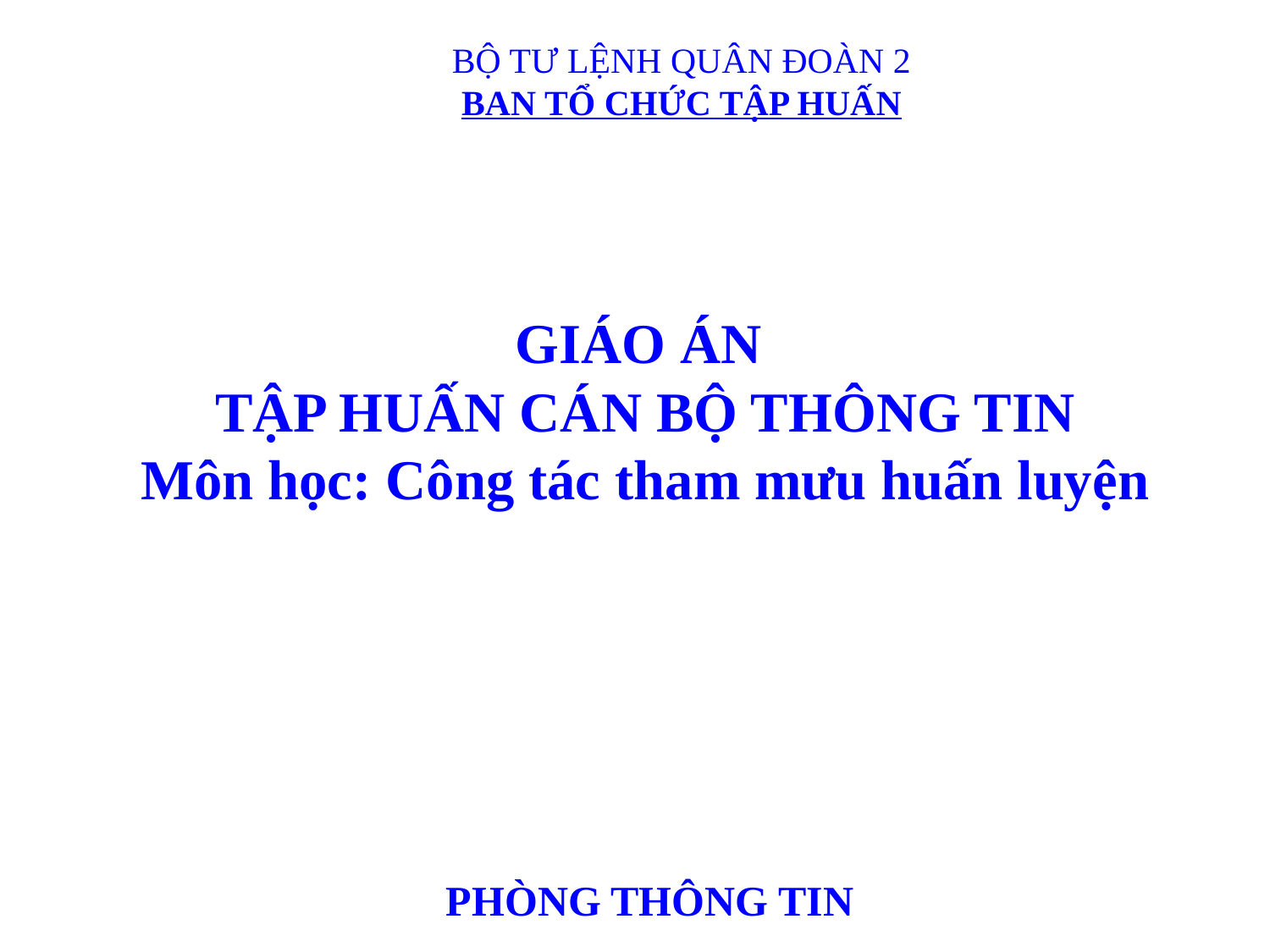

BỘ TƯ LỆNH QUÂN ĐOÀN 2
BAN TỔ CHỨC TẬP HUẤN

Tổng quan về OTN

GIÁO ÁN
TẬP HUẤN CÁN BỘ THÔNG TIN
Môn học: Công tác tham mưu huấn luyện

PHÒNG THÔNG TIN